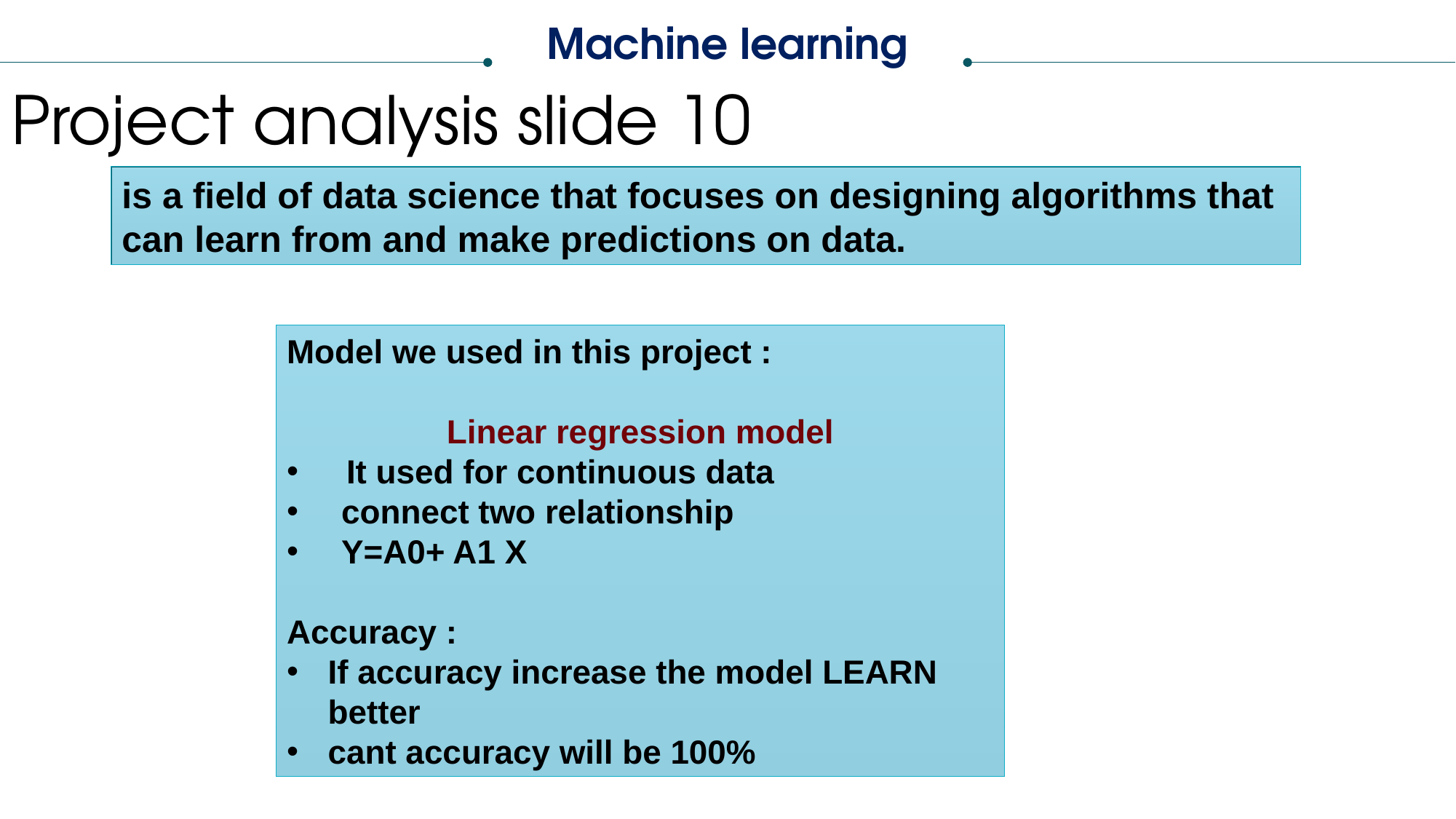

Machine learning
Project analysis slide 10

is a field of data science that focuses on designing algorithms that can learn from and make predictions on data.
Model we used in this project :

Linear regression model
  It used for continuous data
connect two relationship
Y=A0+ A1 X

Accuracy :
If accuracy increase the model LEARN better
cant accuracy will be 100%